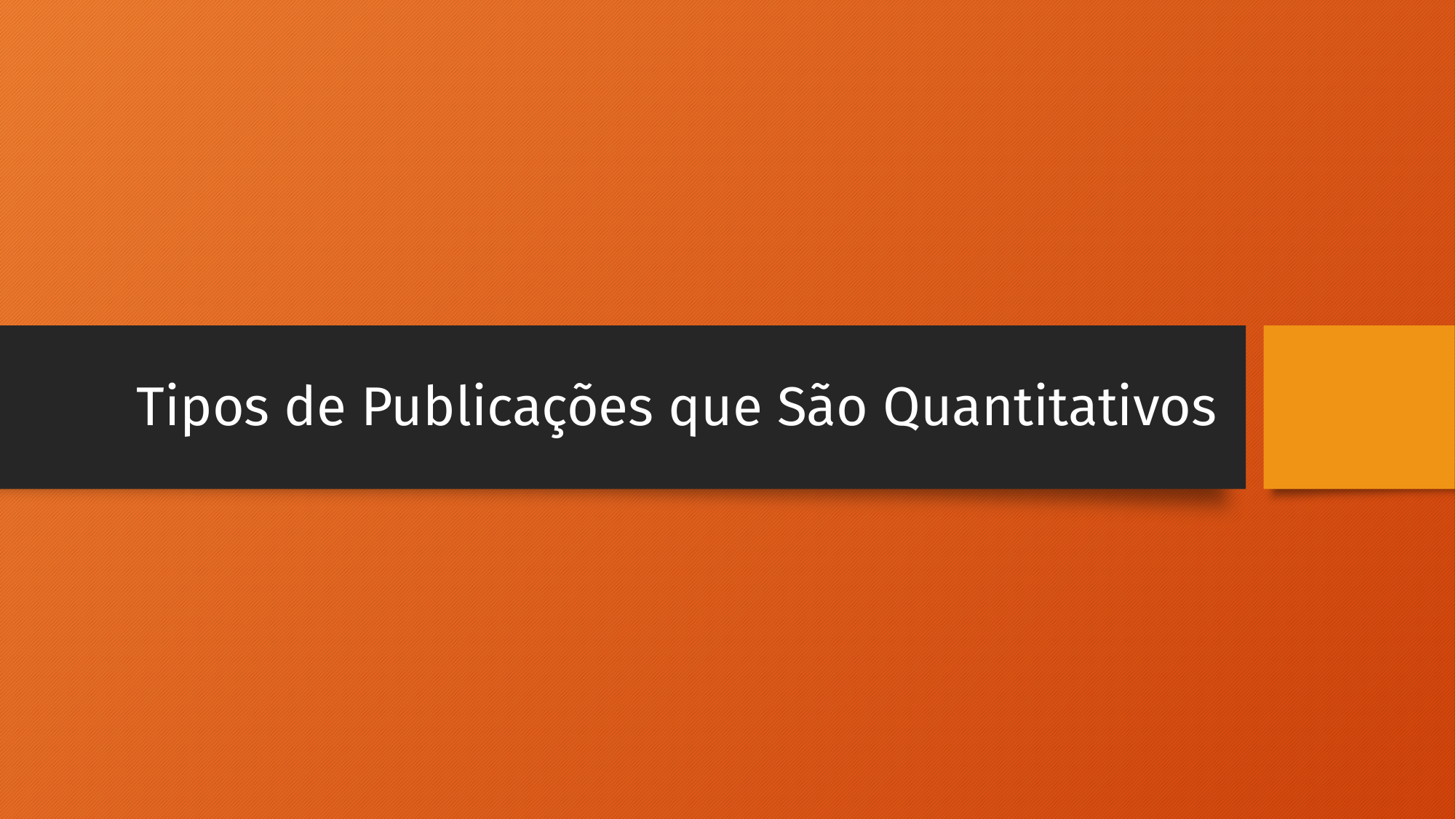

# Tipos de Publicações que São Quantitativos